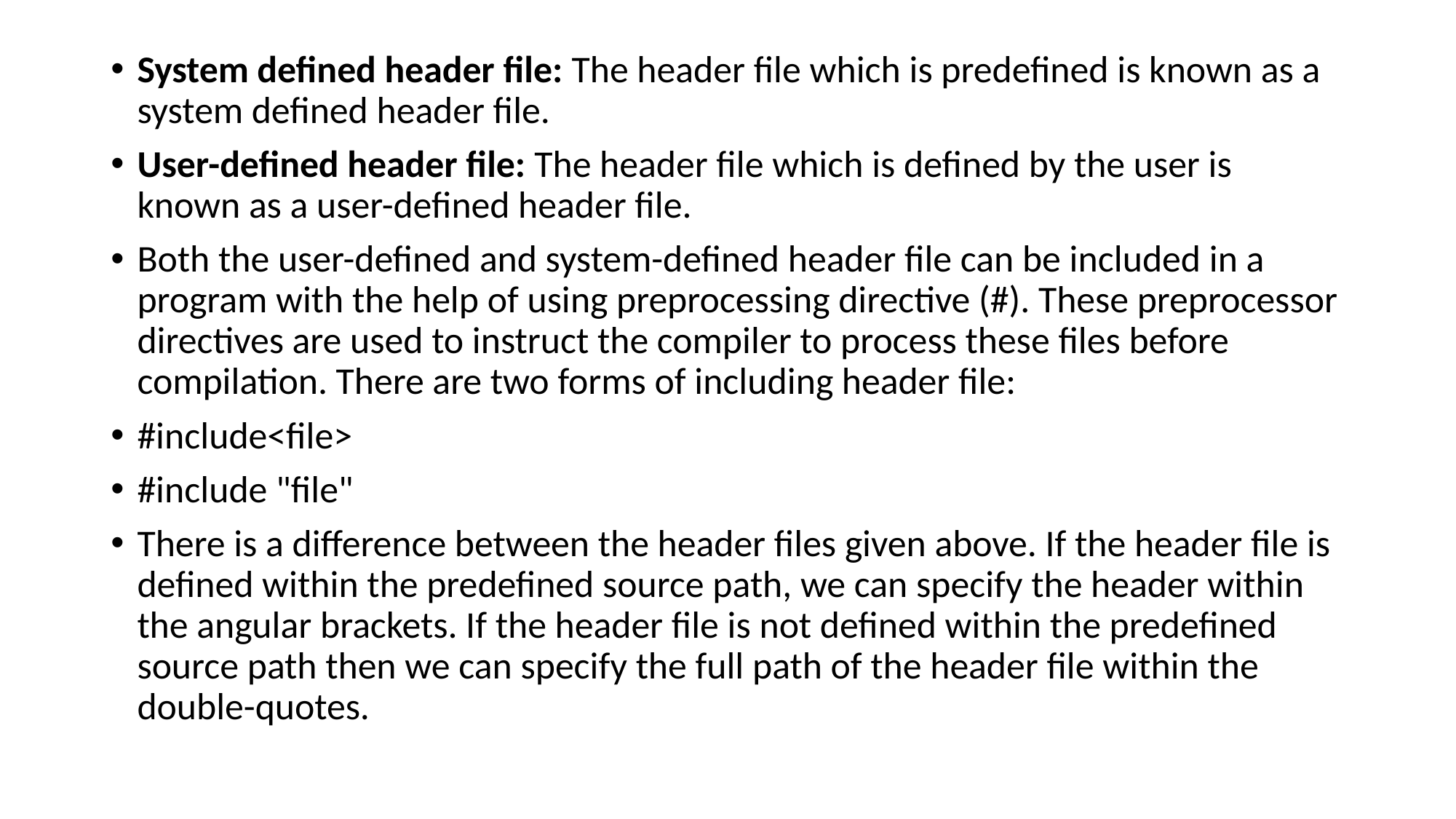

System defined header file: The header file which is predefined is known as a system defined header file.
User-defined header file: The header file which is defined by the user is known as a user-defined header file.
Both the user-defined and system-defined header file can be included in a program with the help of using preprocessing directive (#). These preprocessor directives are used to instruct the compiler to process these files before compilation. There are two forms of including header file:
#include<file>
#include "file"
There is a difference between the header files given above. If the header file is defined within the predefined source path, we can specify the header within the angular brackets. If the header file is not defined within the predefined source path then we can specify the full path of the header file within the double-quotes.